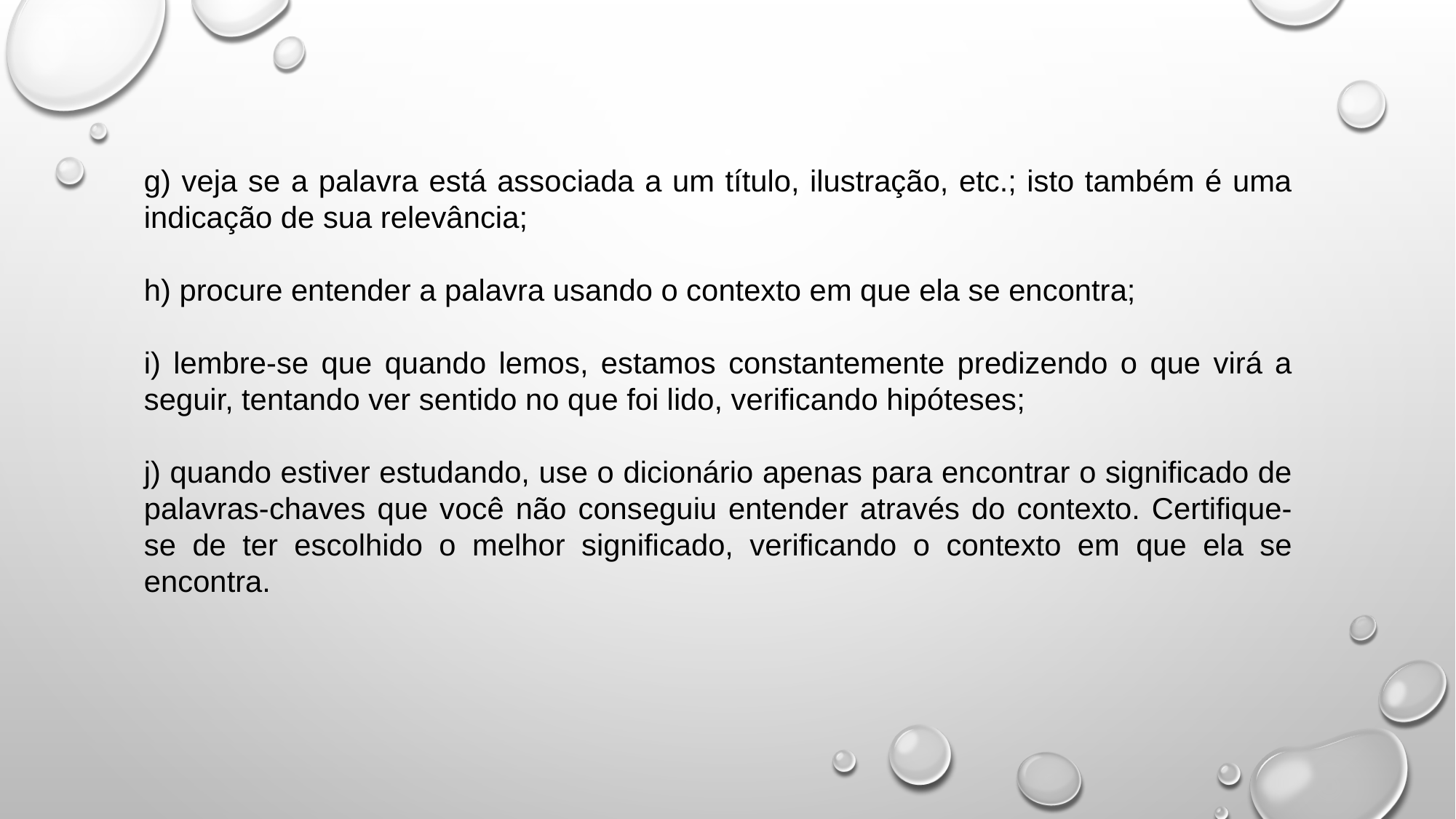

g) veja se a palavra está associada a um título, ilustração, etc.; isto também é uma indicação de sua relevância;

h) procure entender a palavra usando o contexto em que ela se encontra;

i) lembre-se que quando lemos, estamos constantemente predizendo o que virá a seguir, tentando ver sentido no que foi lido, verificando hipóteses;

j) quando estiver estudando, use o dicionário apenas para encontrar o significado de palavras-chaves que você não conseguiu entender através do contexto. Certifique-se de ter escolhido o melhor significado, verificando o contexto em que ela se encontra.